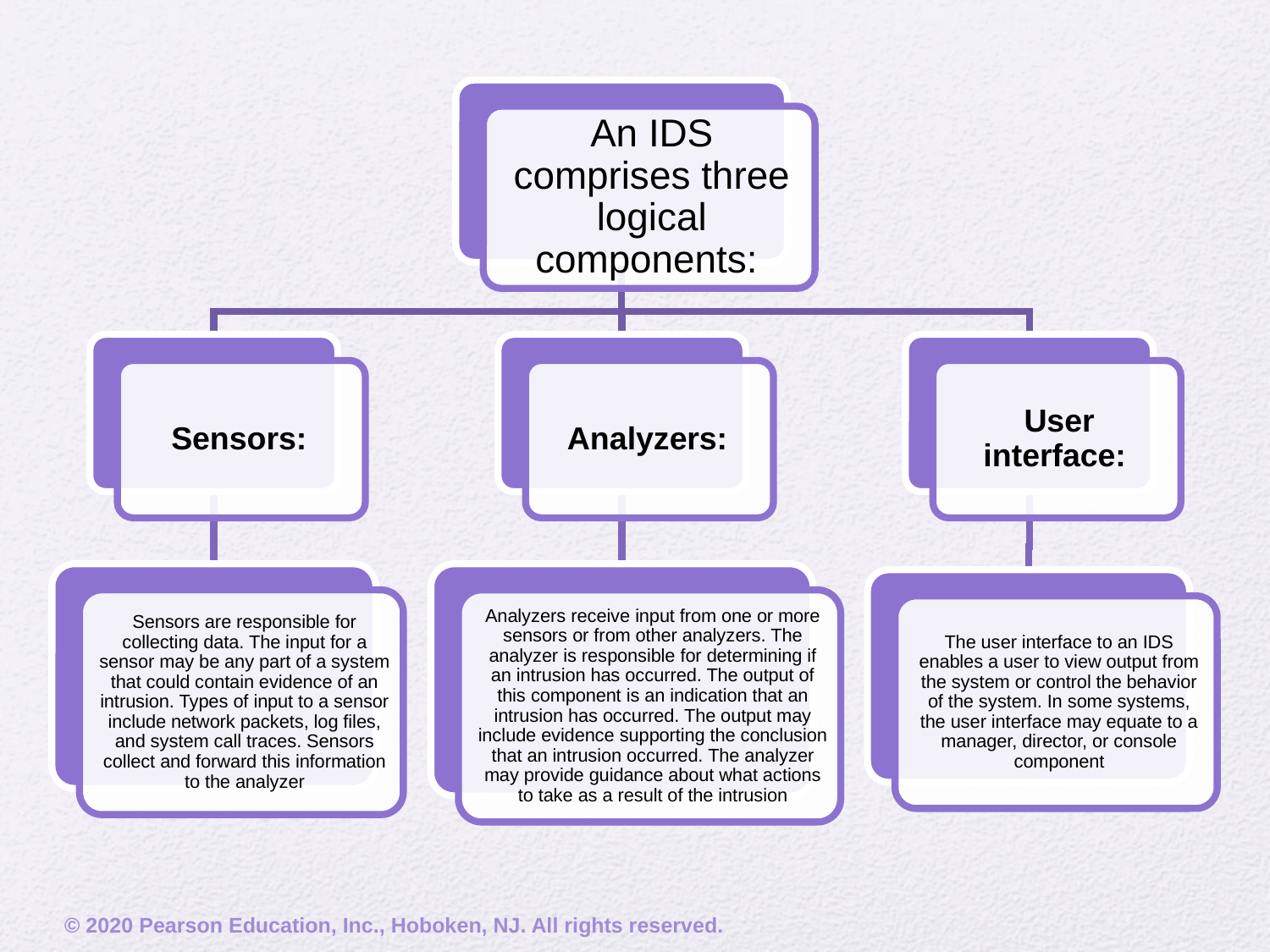

An IDS comprises three logical components:
Sensors:
Sensors are responsible for collecting data. The input for a sensor may be any part of a system that could contain evidence of an intrusion. Types of input to a sensor include network packets, log files, and system call traces. Sensors collect and forward this information to the analyzer
Analyzers:
Analyzers receive input from one or more sensors or from other analyzers. The analyzer is responsible for determining if an intrusion has occurred. The output of this component is an indication that an intrusion has occurred. The output may include evidence supporting the conclusion that an intrusion occurred. The analyzer may provide guidance about what actions to take as a result of the intrusion
User interface:
The user interface to an IDS enables a user to view output from the system or control the behavior of the system. In some systems, the user interface may equate to a manager, director, or console component
© 2020 Pearson Education, Inc., Hoboken, NJ. All rights reserved.